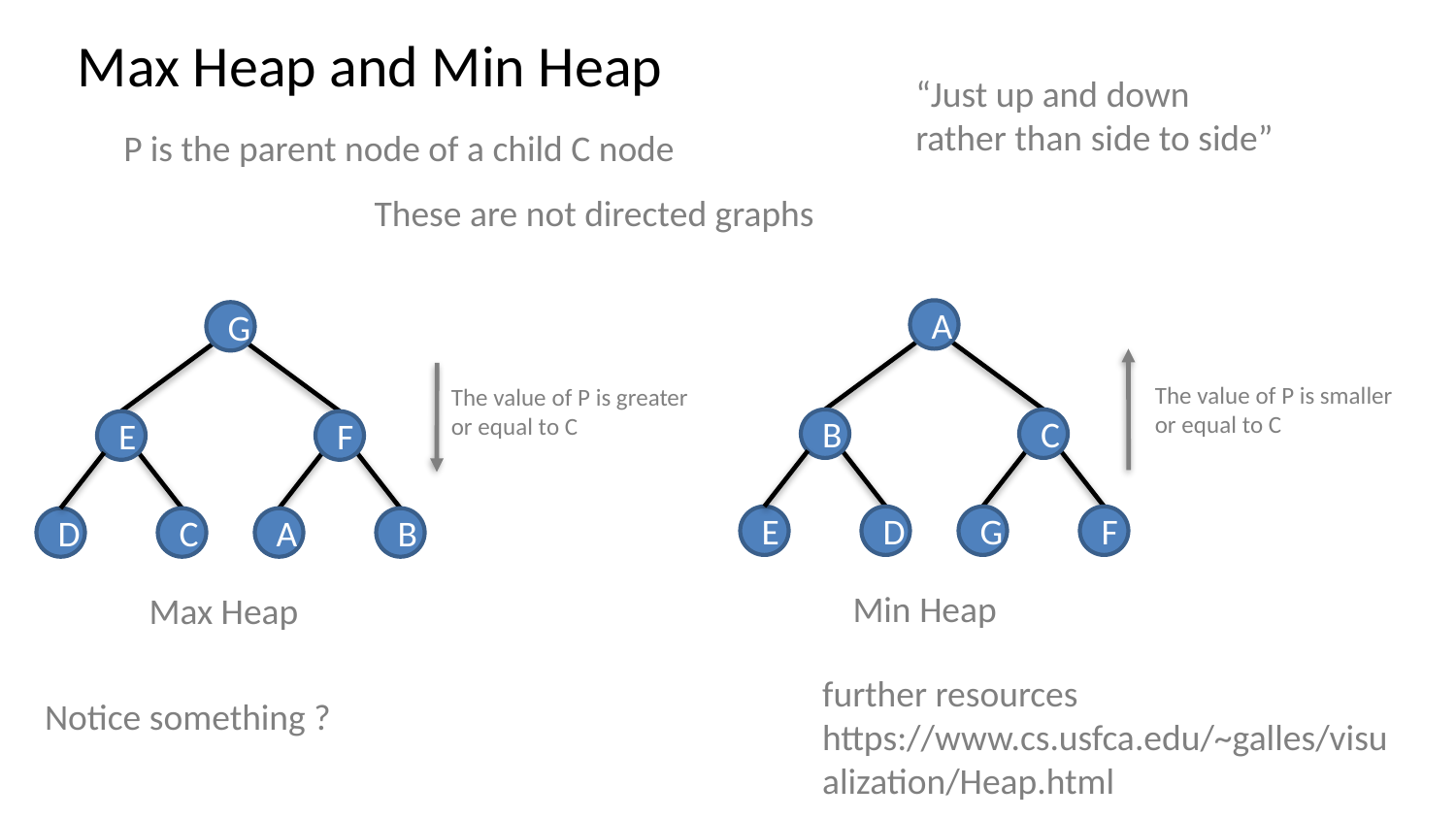

# Max Heap and Min Heap
“Just up and down
rather than side to side”
P is the parent node of a child C node
These are not directed graphs
A
G
The value of P is smaller or equal to C
The value of P is greater or equal to C
B
C
E
F
E
D
G
F
D
C
A
B
Min Heap
Max Heap
further resources https://www.cs.usfca.edu/~galles/visualization/Heap.html
Notice something ?